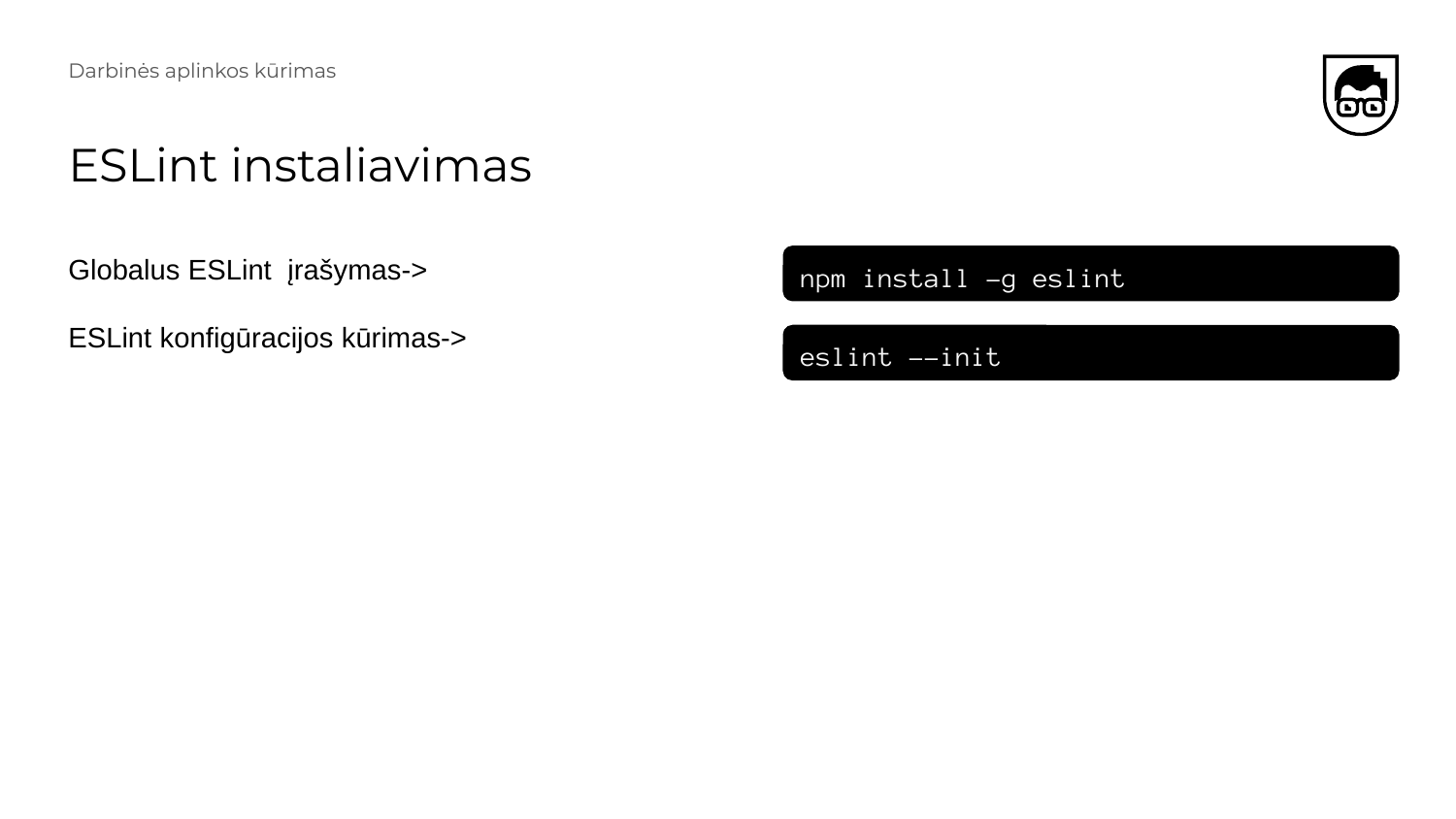

Darbinės aplinkos kūrimas
# ESLint instaliavimas
Globalus ESLint  įrašymas->

ESLint konfigūracijos kūrimas->
npm install -g eslint
eslint --init